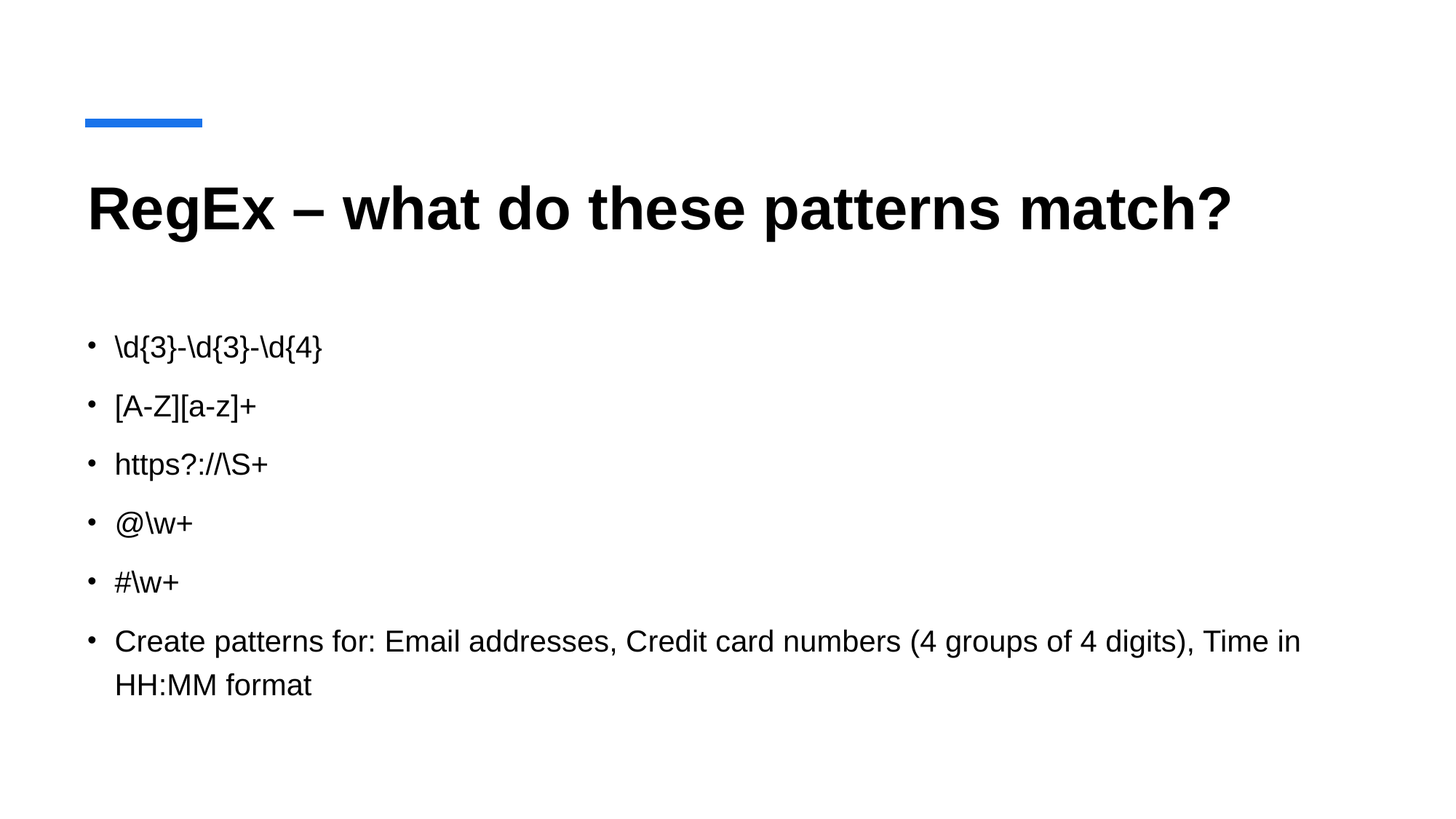

# RegEx – what do these patterns match?
\d{3}-\d{3}-\d{4}
[A-Z][a-z]+
https?://\S+
@\w+
#\w+
Create patterns for: Email addresses, Credit card numbers (4 groups of 4 digits), Time in HH:MM format